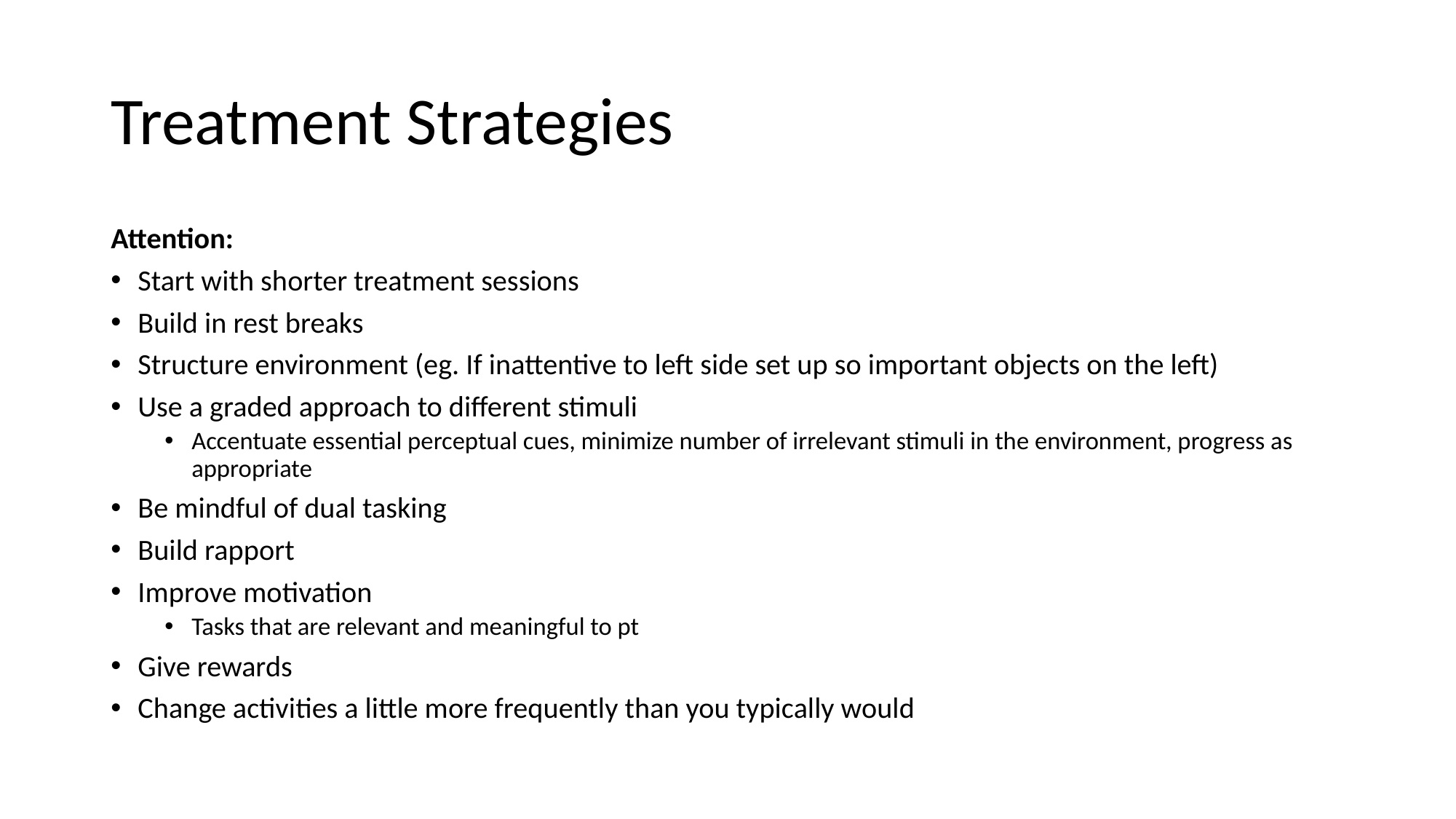

# Treatment Strategies
Attention:
Start with shorter treatment sessions
Build in rest breaks
Structure environment (eg. If inattentive to left side set up so important objects on the left)
Use a graded approach to different stimuli
Accentuate essential perceptual cues, minimize number of irrelevant stimuli in the environment, progress as appropriate
Be mindful of dual tasking
Build rapport
Improve motivation
Tasks that are relevant and meaningful to pt
Give rewards
Change activities a little more frequently than you typically would